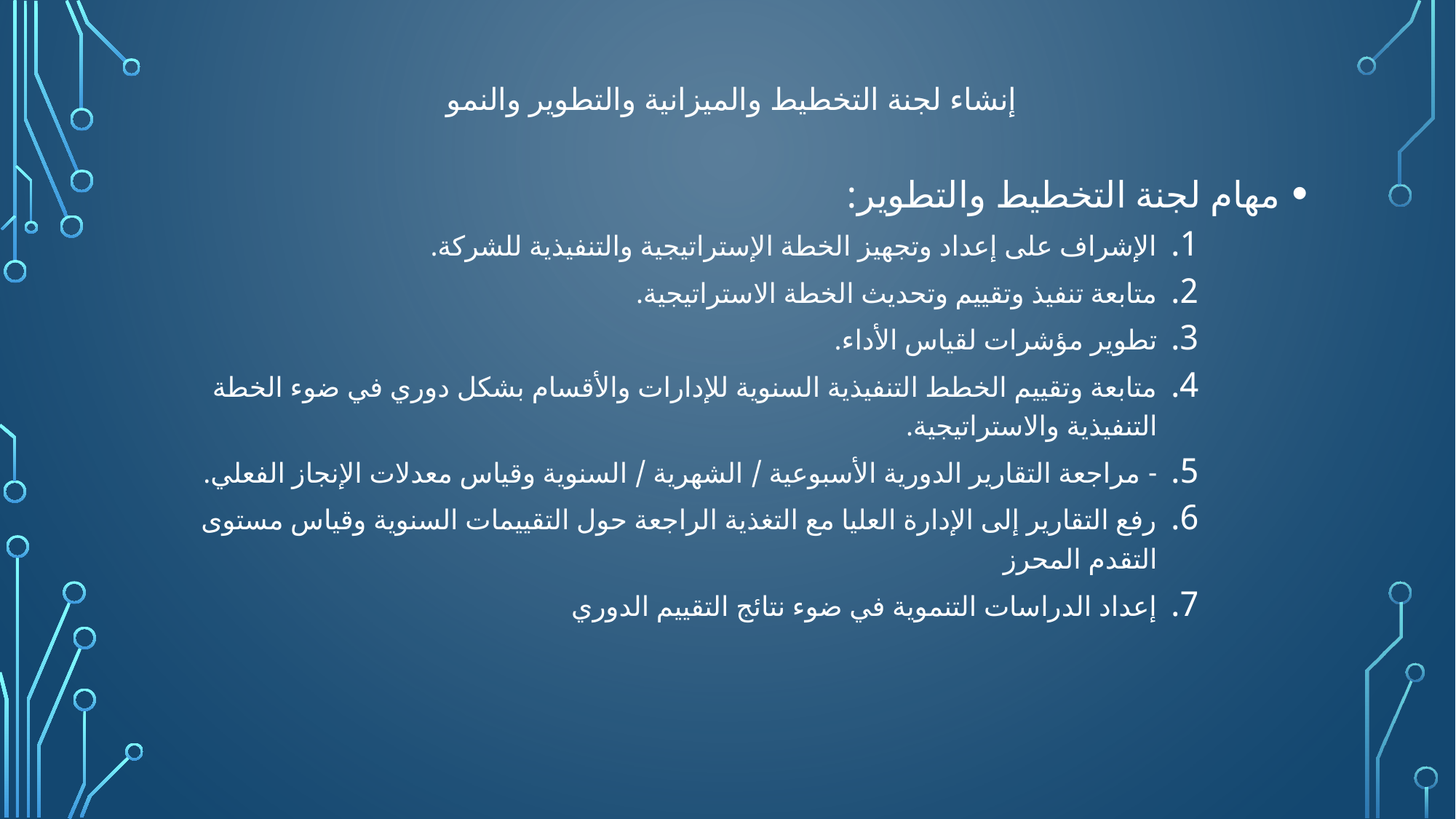

# إنشاء لجنة التخطيط والميزانية والتطوير والنمو
مهام لجنة التخطيط والتطوير:
الإشراف على إعداد وتجهيز الخطة الإستراتيجية والتنفيذية للشركة.
متابعة تنفيذ وتقييم وتحديث الخطة الاستراتيجية.
تطوير مؤشرات لقياس الأداء.
متابعة وتقييم الخطط التنفيذية السنوية للإدارات والأقسام بشكل دوري في ضوء الخطة التنفيذية والاستراتيجية.
- مراجعة التقارير الدورية الأسبوعية / الشهرية / السنوية وقياس معدلات الإنجاز الفعلي.
رفع التقارير إلى الإدارة العليا مع التغذية الراجعة حول التقييمات السنوية وقياس مستوى التقدم المحرز
إعداد الدراسات التنموية في ضوء نتائج التقييم الدوري